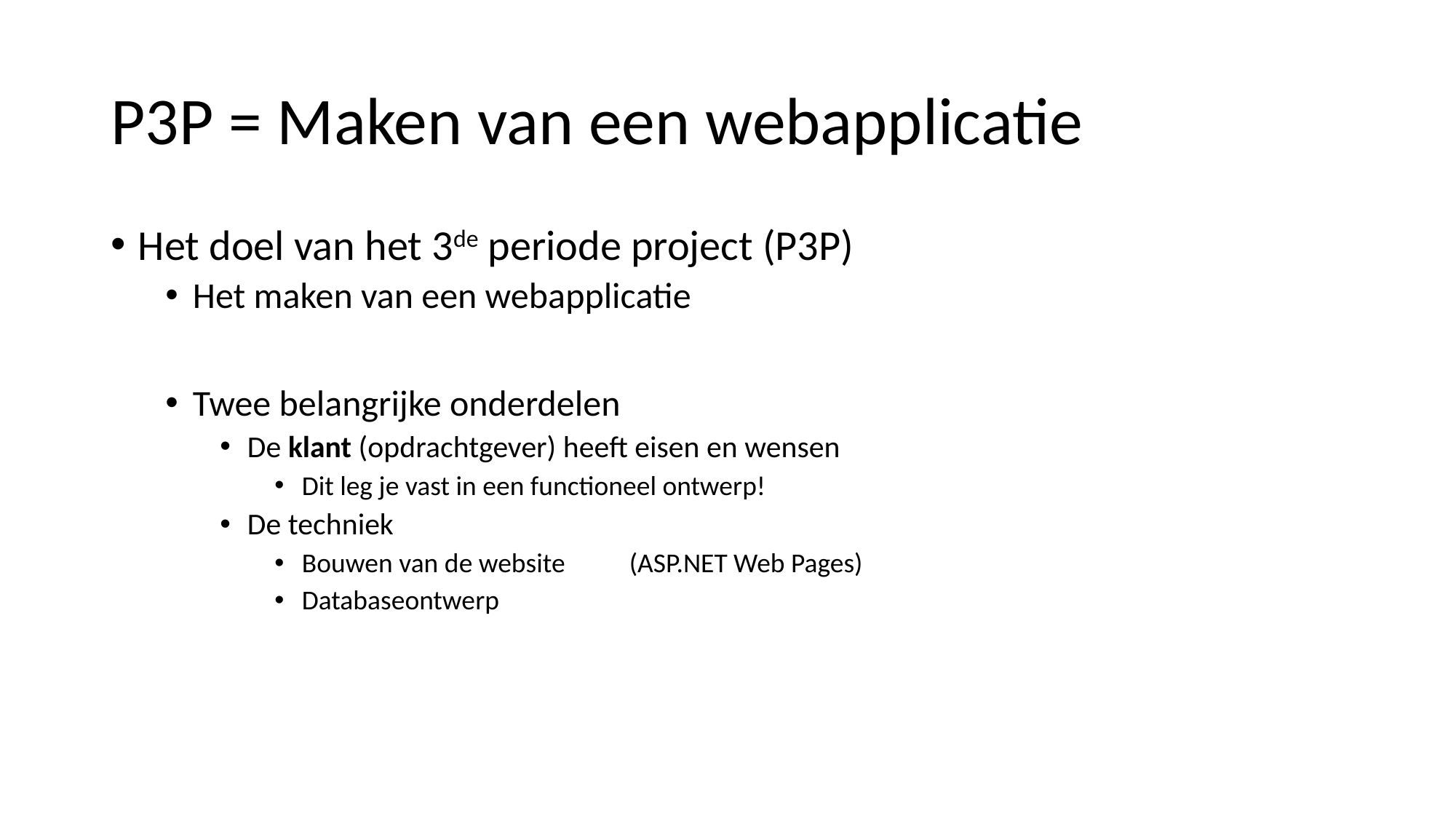

# P3P = Maken van een webapplicatie
Het doel van het 3de periode project (P3P)
Het maken van een webapplicatie

Twee belangrijke onderdelen
De klant (opdrachtgever) heeft eisen en wensen
Dit leg je vast in een functioneel ontwerp!
De techniek
Bouwen van de website 	(ASP.NET Web Pages)
Databaseontwerp